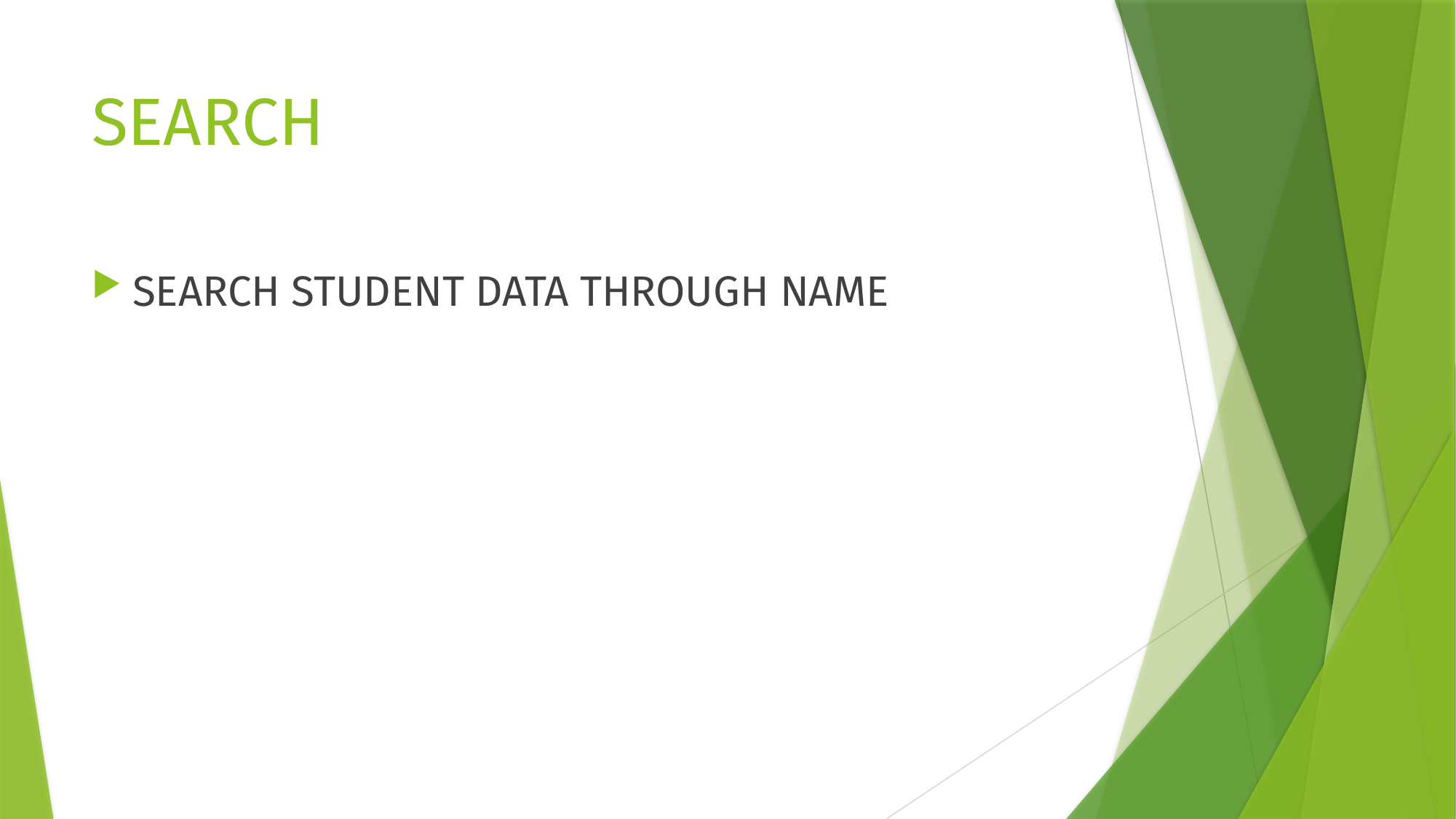

# SEARCH
SEARCH STUDENT DATA THROUGH NAME